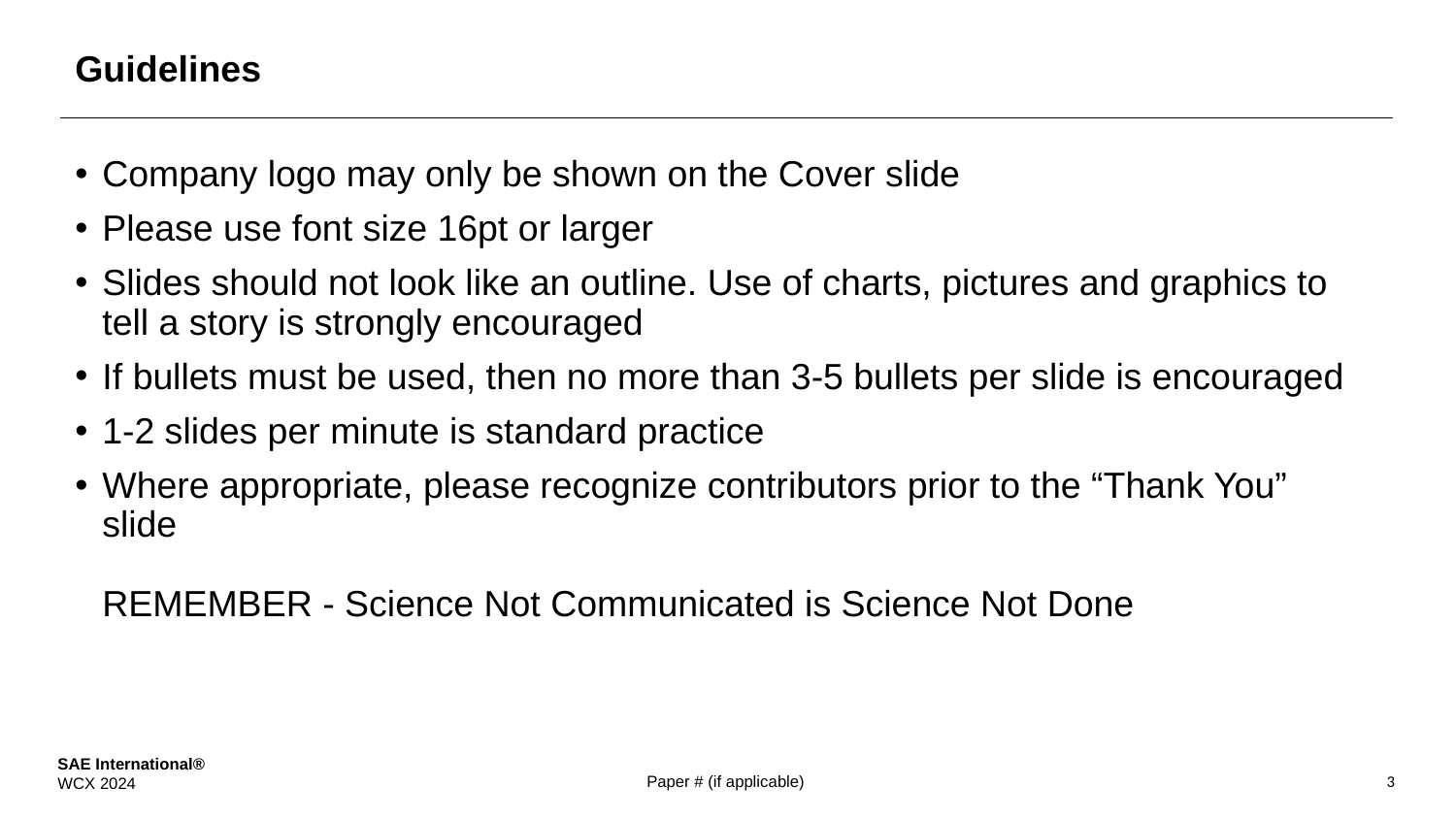

# Guidelines
Company logo may only be shown on the Cover slide
Please use font size 16pt or larger
Slides should not look like an outline. Use of charts, pictures and graphics to tell a story is strongly encouraged
If bullets must be used, then no more than 3-5 bullets per slide is encouraged
1-2 slides per minute is standard practice
Where appropriate, please recognize contributors prior to the “Thank You” slide 
REMEMBER - Science Not Communicated is Science Not Done